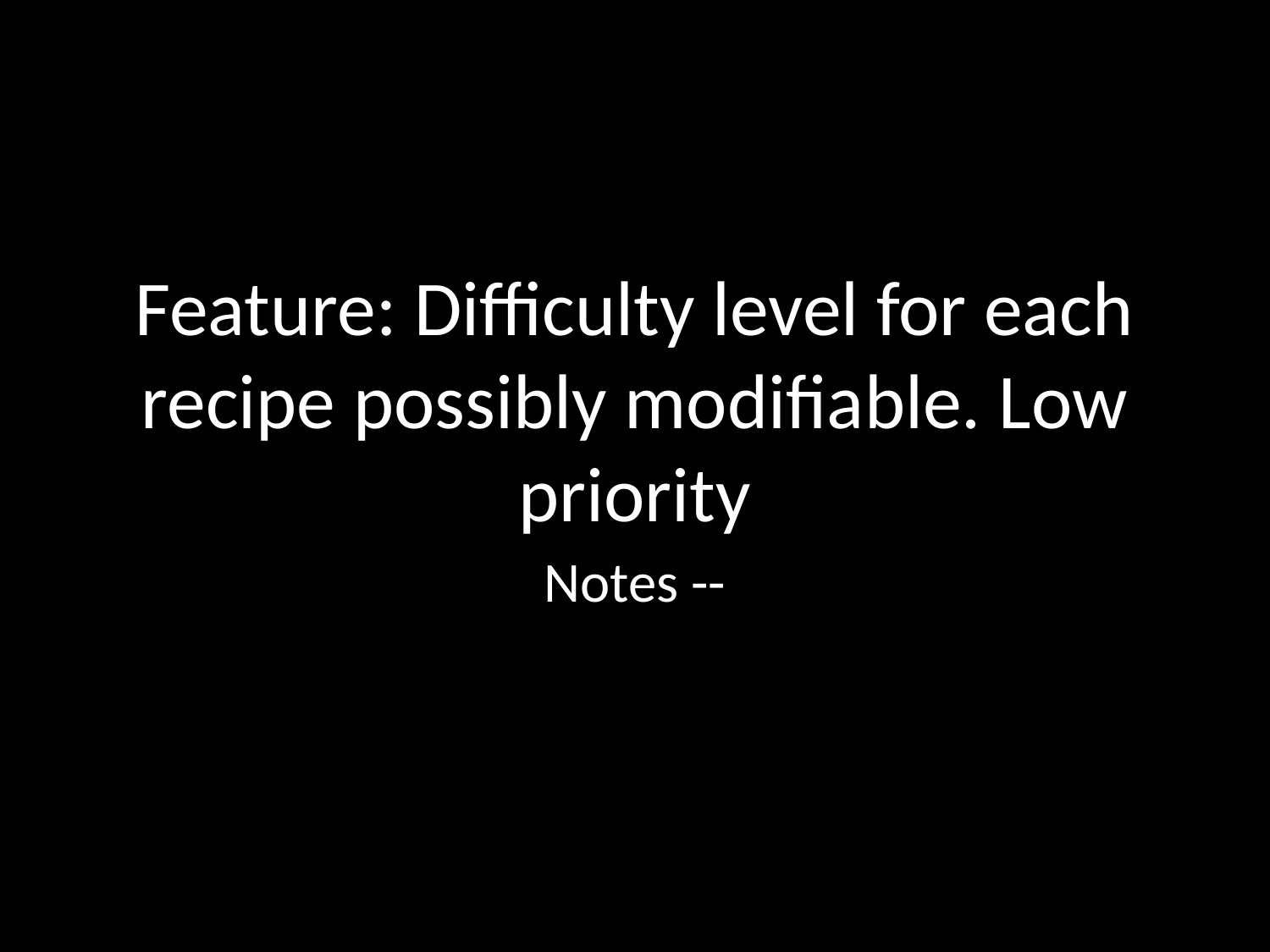

# Feature: Difficulty level for each recipe possibly modifiable. Low priority
Notes --